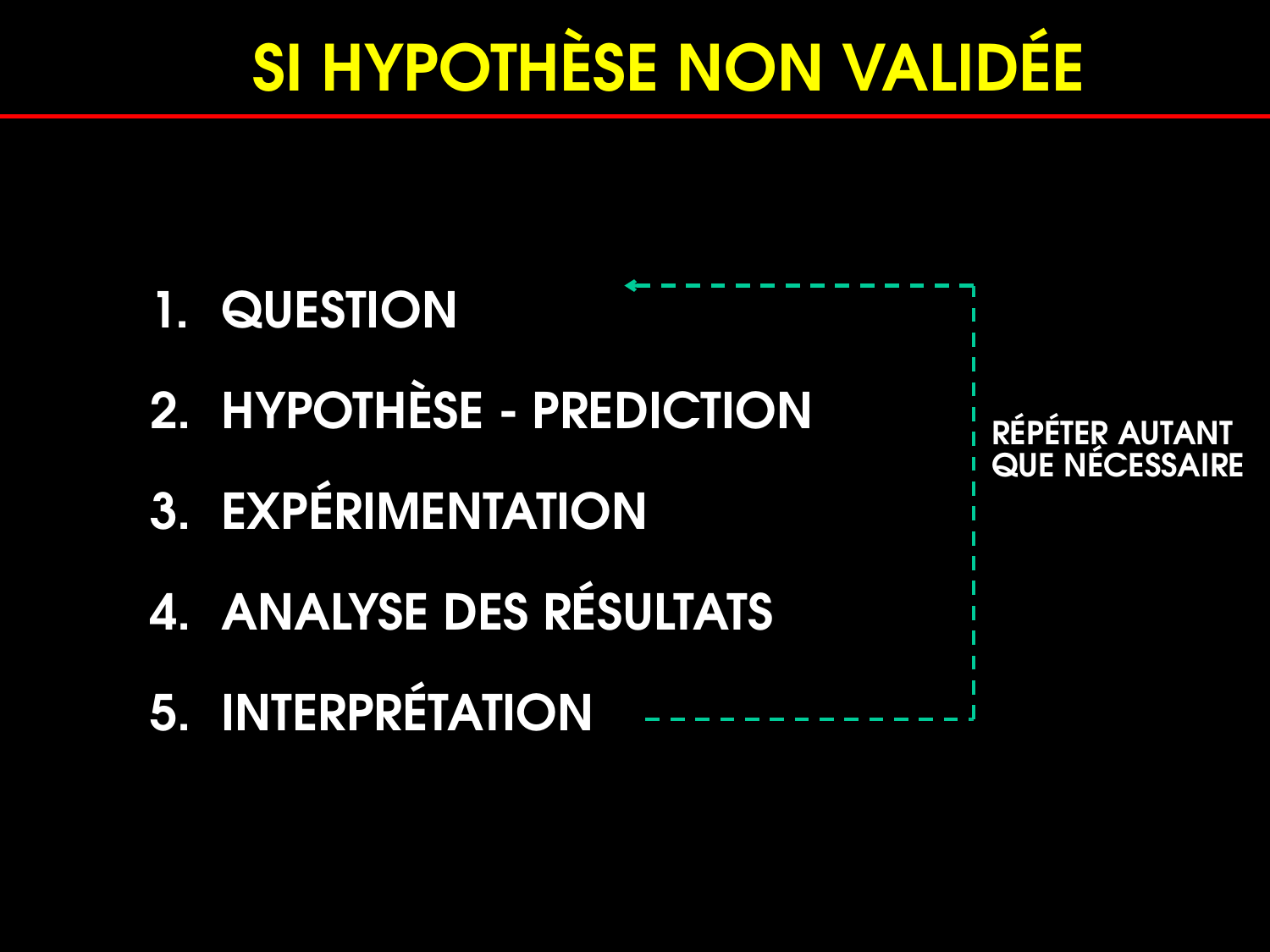

SI HYPOTHÈSE NON VALIDÉE

QUESTION

HYPOTHÈSE - PREDICTION

EXPÉRIMENTATION

ANALYSE DES RÉSULTATS

INTERPRÉTATION

RÉPÉTER AUTANT
QUE NÉCESSAIRE